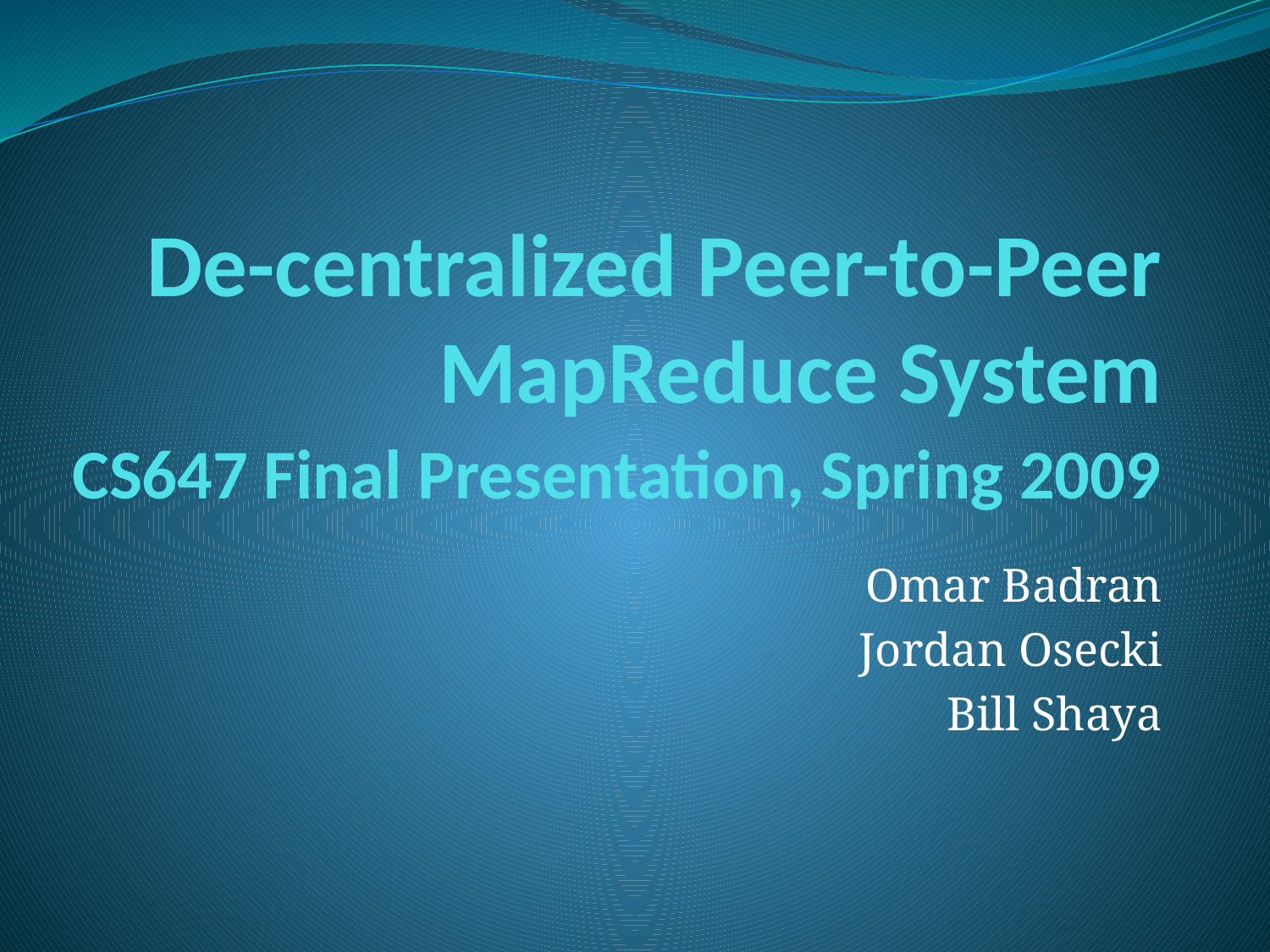

# De-centralized Peer-to-Peer MapReduce System CS647 Final Presentation, Spring 2009
Omar Badran
Jordan Osecki
Bill Shaya